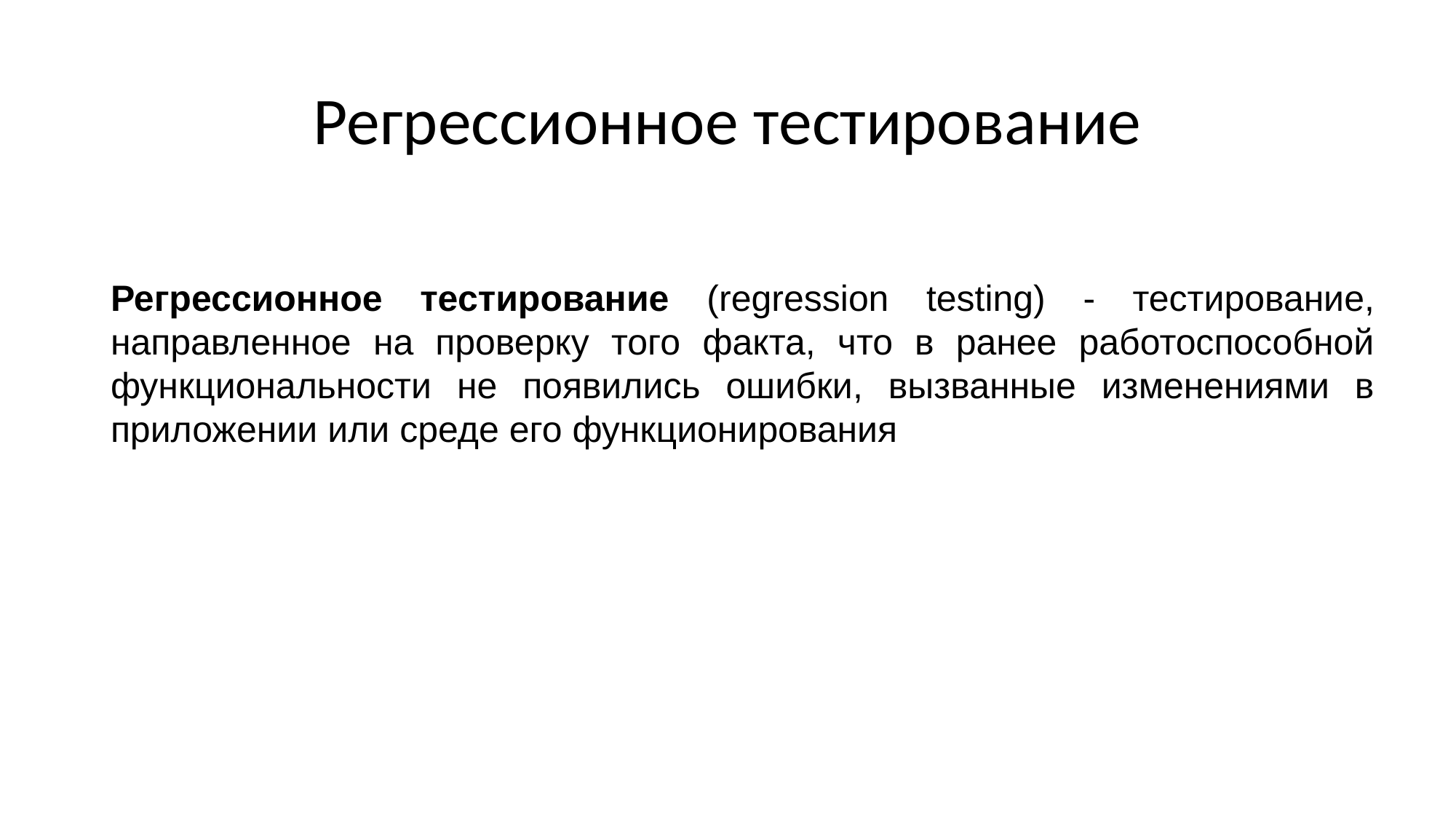

# Регрессионное тестирование
Регрессионное тестирование (regression testing) - тестирование, направленное на проверку того факта, что в ранее работоспособной функциональности не появились ошибки, вызванные изменениями в приложении или среде его функционирования